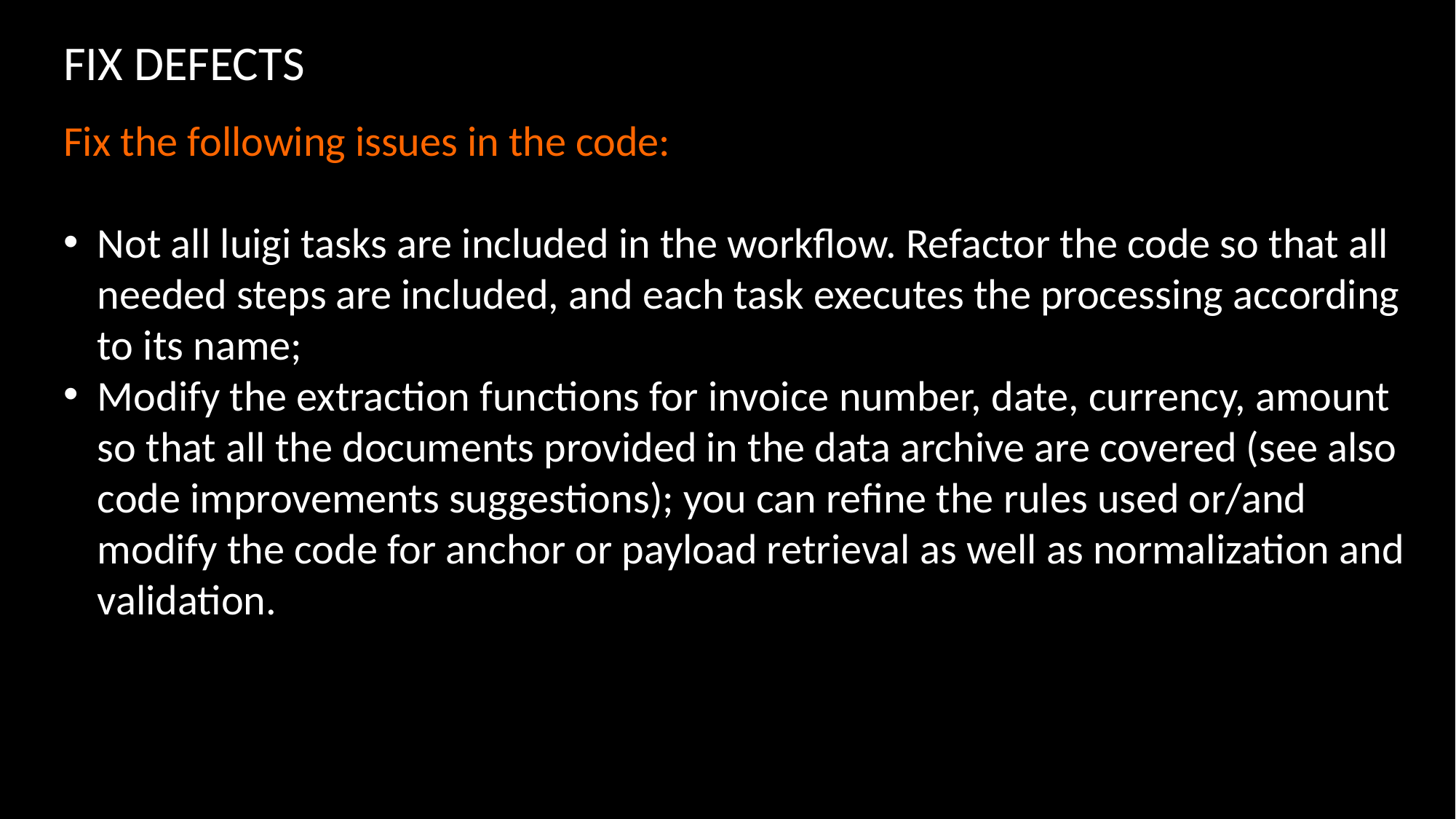

FIX DEFECTS
Fix the following issues in the code:

Not all luigi tasks are included in the workflow. Refactor the code so that all needed steps are included, and each task executes the processing according to its name;
Modify the extraction functions for invoice number, date, currency, amount so that all the documents provided in the data archive are covered (see also code improvements suggestions); you can refine the rules used or/and modify the code for anchor or payload retrieval as well as normalization and validation.